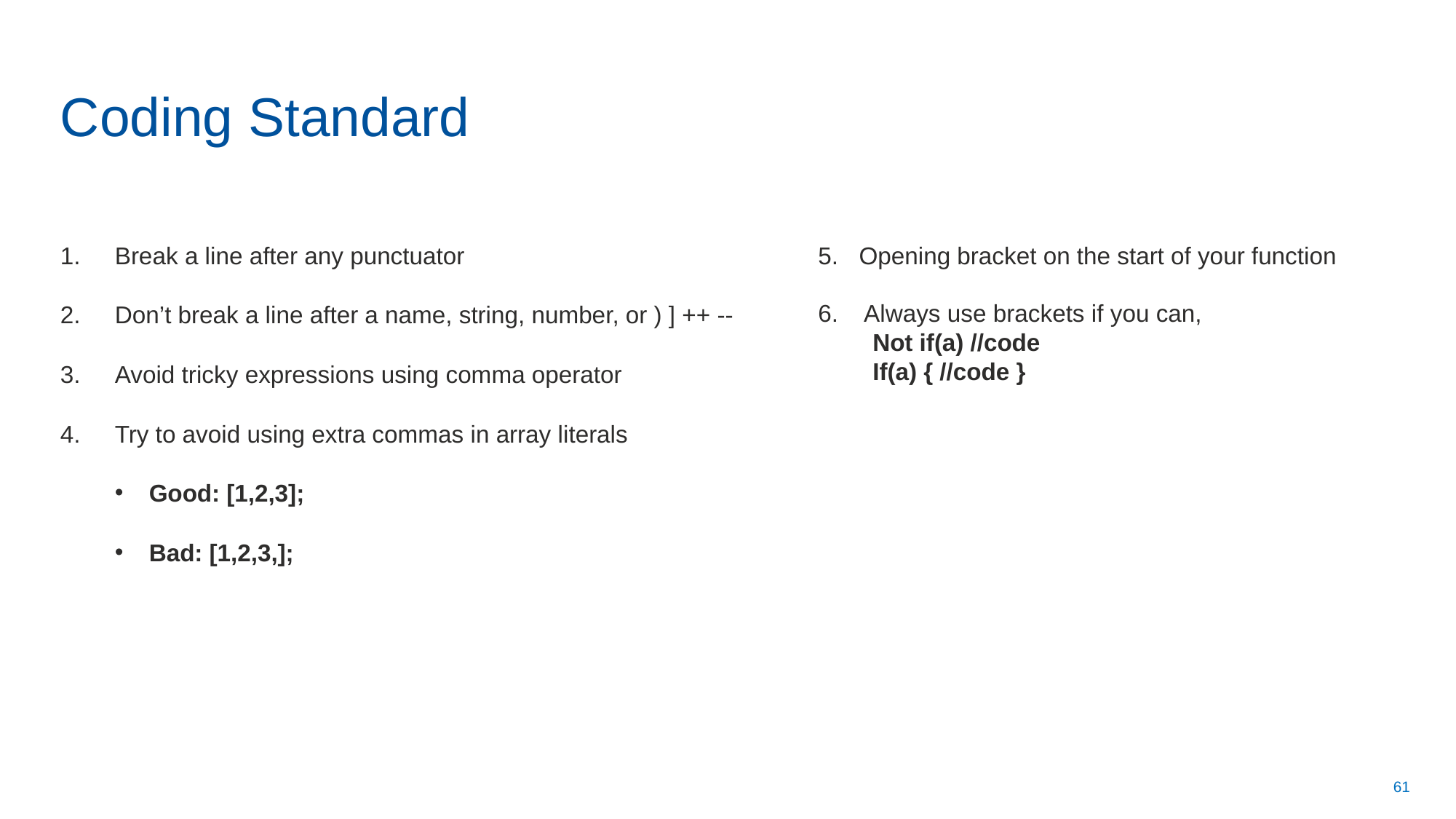

# Coding Standard
Break a line after any punctuator
Don’t break a line after a name, string, number, or ) ] ++ --
Avoid tricky expressions using comma operator
Try to avoid using extra commas in array literals
Good: [1,2,3];
Bad: [1,2,3,];

Opening bracket on the start of your function

6.    Always use brackets if you can,
Not if(a) //code
If(a) { //code }